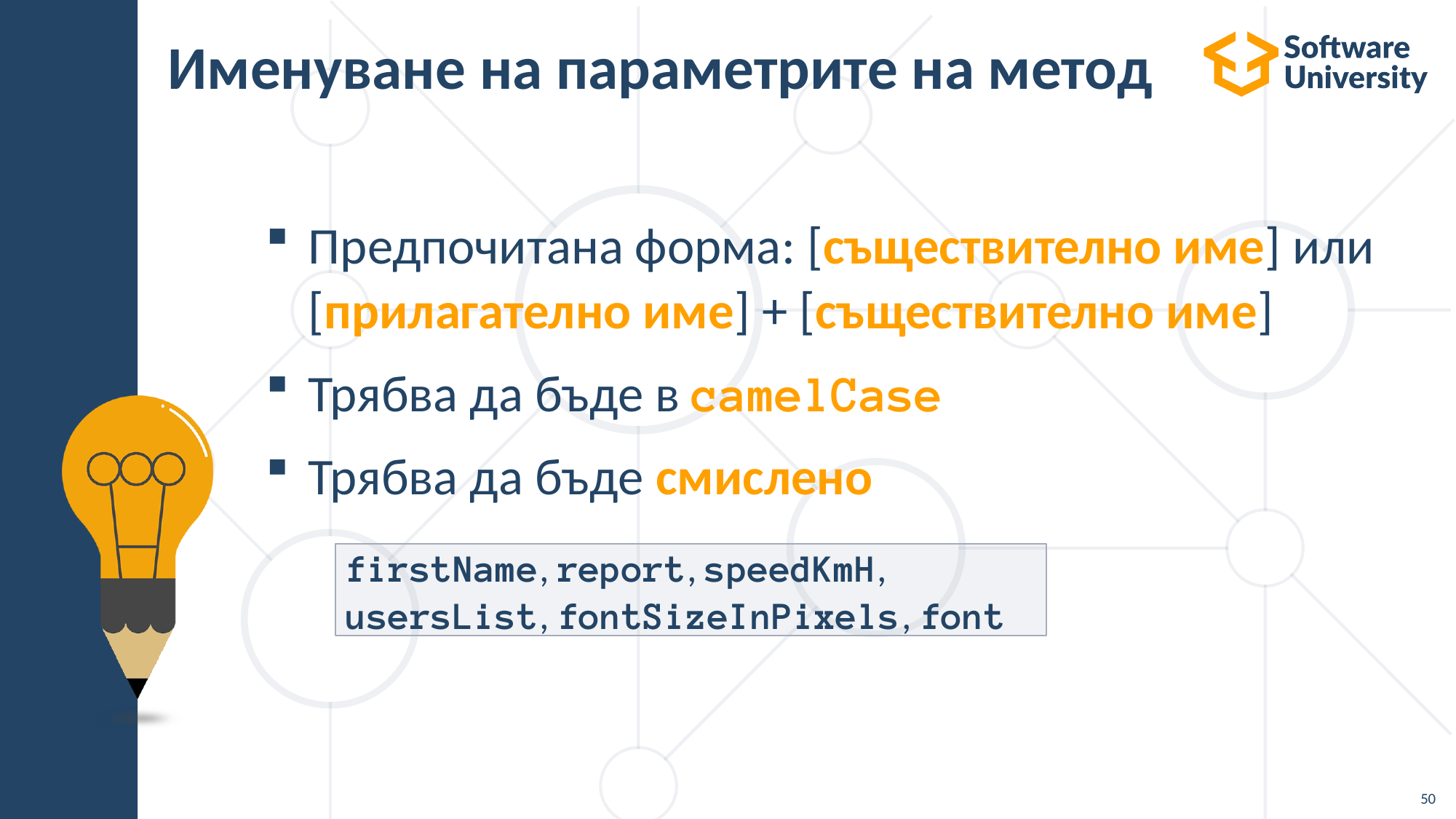

# Именуване на параметрите на метод

Предпочитана форма: [съществително име] или [прилагателно име] + [съществително име]
Трябва да бъде в camelCase
Трябва да бъде смислено

firstName, report, speedKmH,
usersList, fontSizeInPixels, font
50